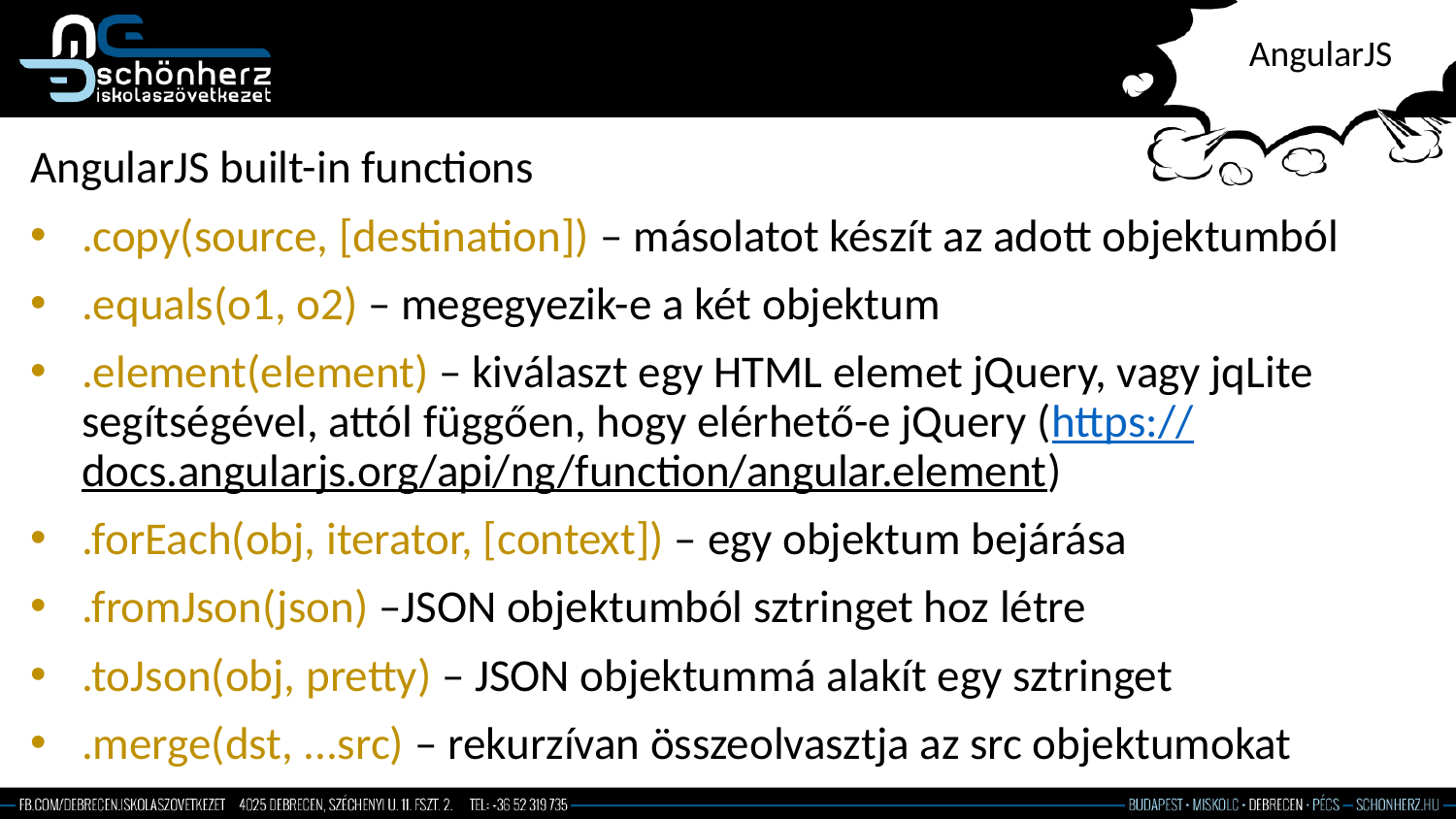

# AngularJS
AngularJS built-in functions
.copy(source, [destination]) – másolatot készít az adott objektumból
.equals(o1, o2) – megegyezik-e a két objektum
.element(element) – kiválaszt egy HTML elemet jQuery, vagy jqLite segítségével, attól függően, hogy elérhető-e jQuery (https://docs.angularjs.org/api/ng/function/angular.element)
.forEach(obj, iterator, [context]) – egy objektum bejárása
.fromJson(json) –JSON objektumból sztringet hoz létre
.toJson(obj, pretty) – JSON objektummá alakít egy sztringet
.merge(dst, ...src) – rekurzívan összeolvasztja az src objektumokat